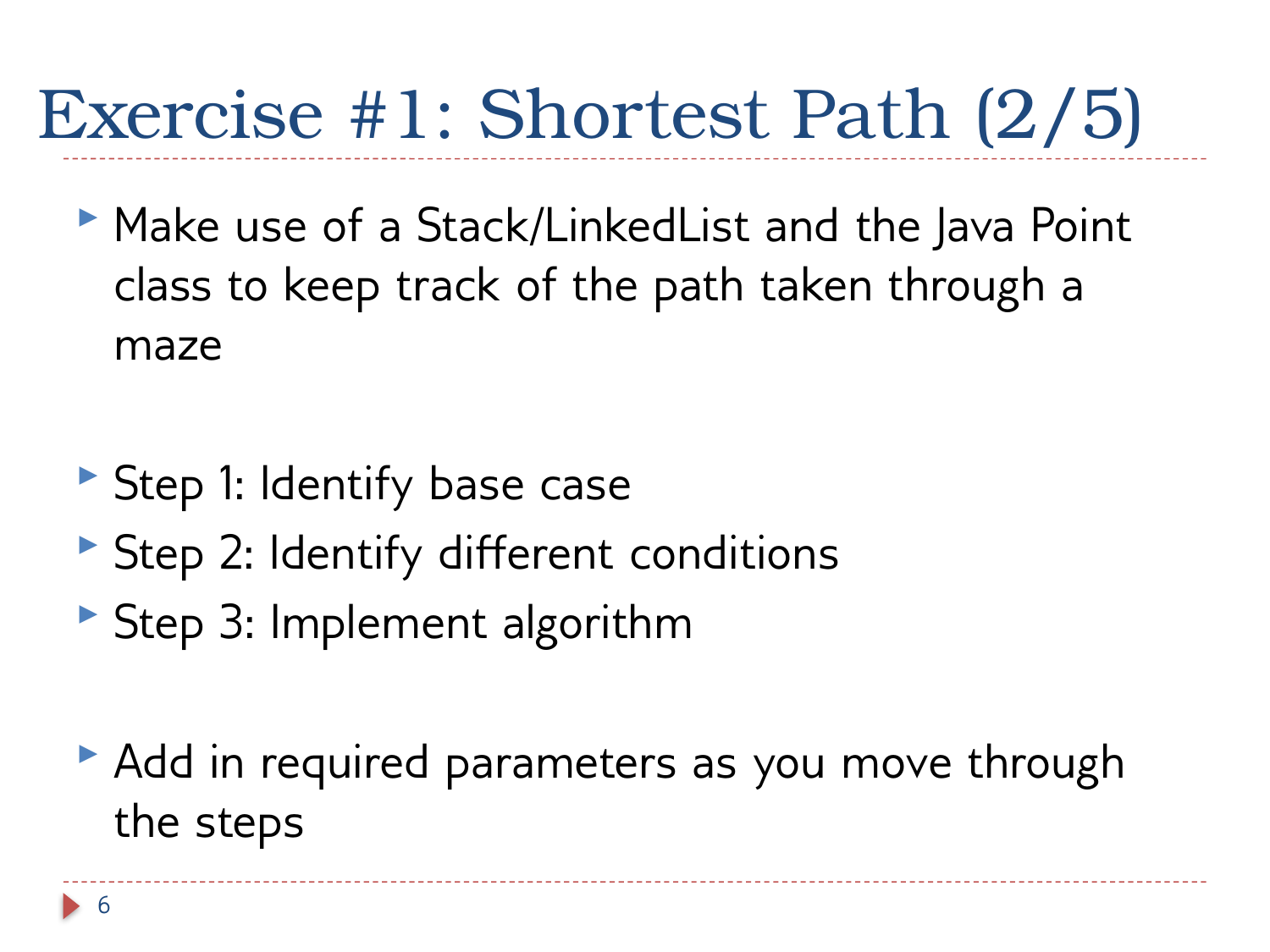

# Exercise #1: Shortest Path (2/5)
Make use of a Stack/LinkedList and the Java Point class to keep track of the path taken through a maze

Step 1: Identify base case
Step 2: Identify different conditions
Step 3: Implement algorithm

Add in required parameters as you move through the steps
6